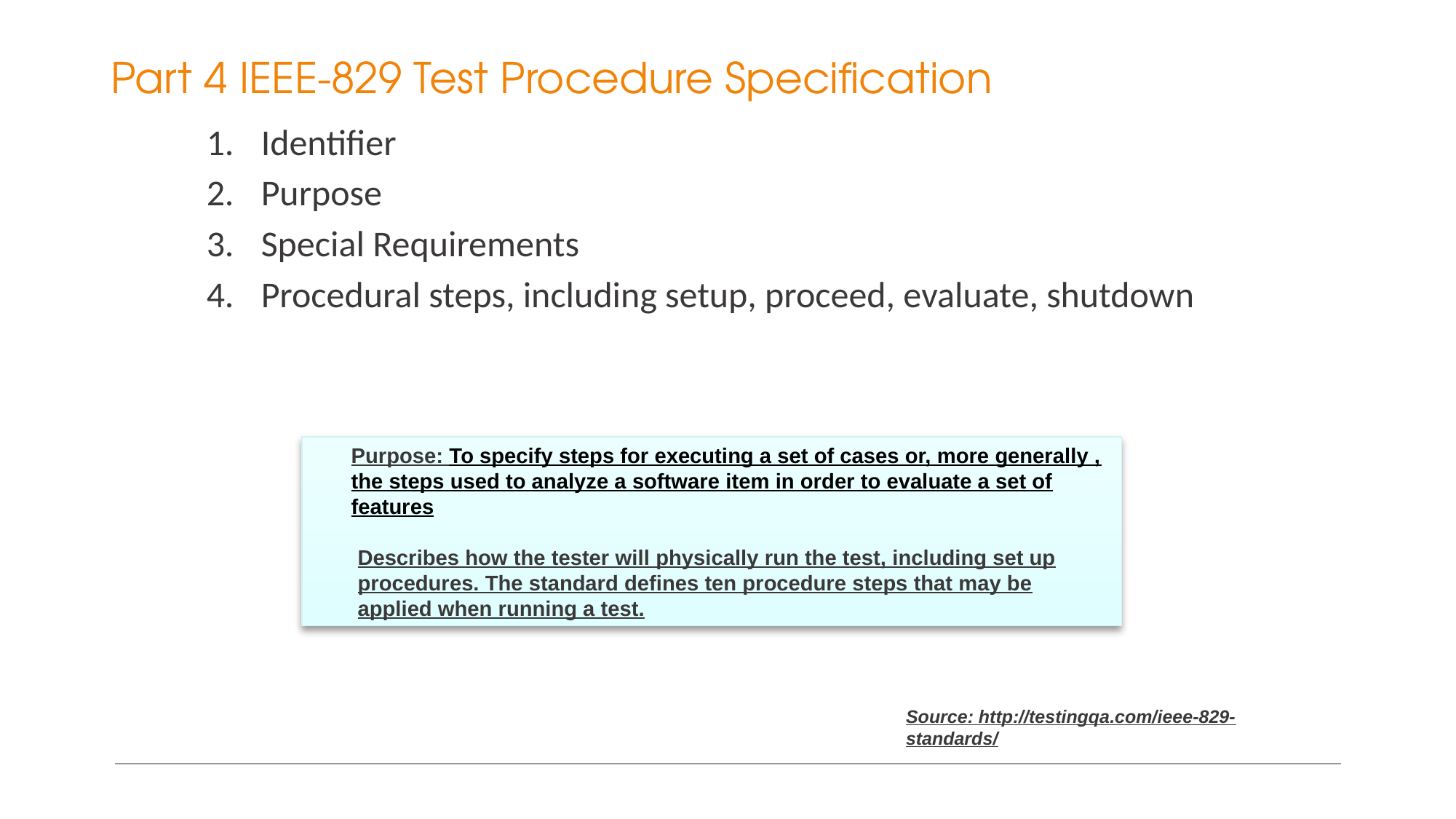

# Part 4 IEEE-829 Test Procedure Specification
Identifier
Purpose
Special Requirements
Procedural steps, including setup, proceed, evaluate, shutdown
Purpose: To specify steps for executing a set of cases or, more generally , the steps used to analyze a software item in order to evaluate a set of features

Describes how the tester will physically run the test, including set up procedures. The standard defines ten procedure steps that may be applied when running a test.
Source: http://testingqa.com/ieee-829-standards/

60